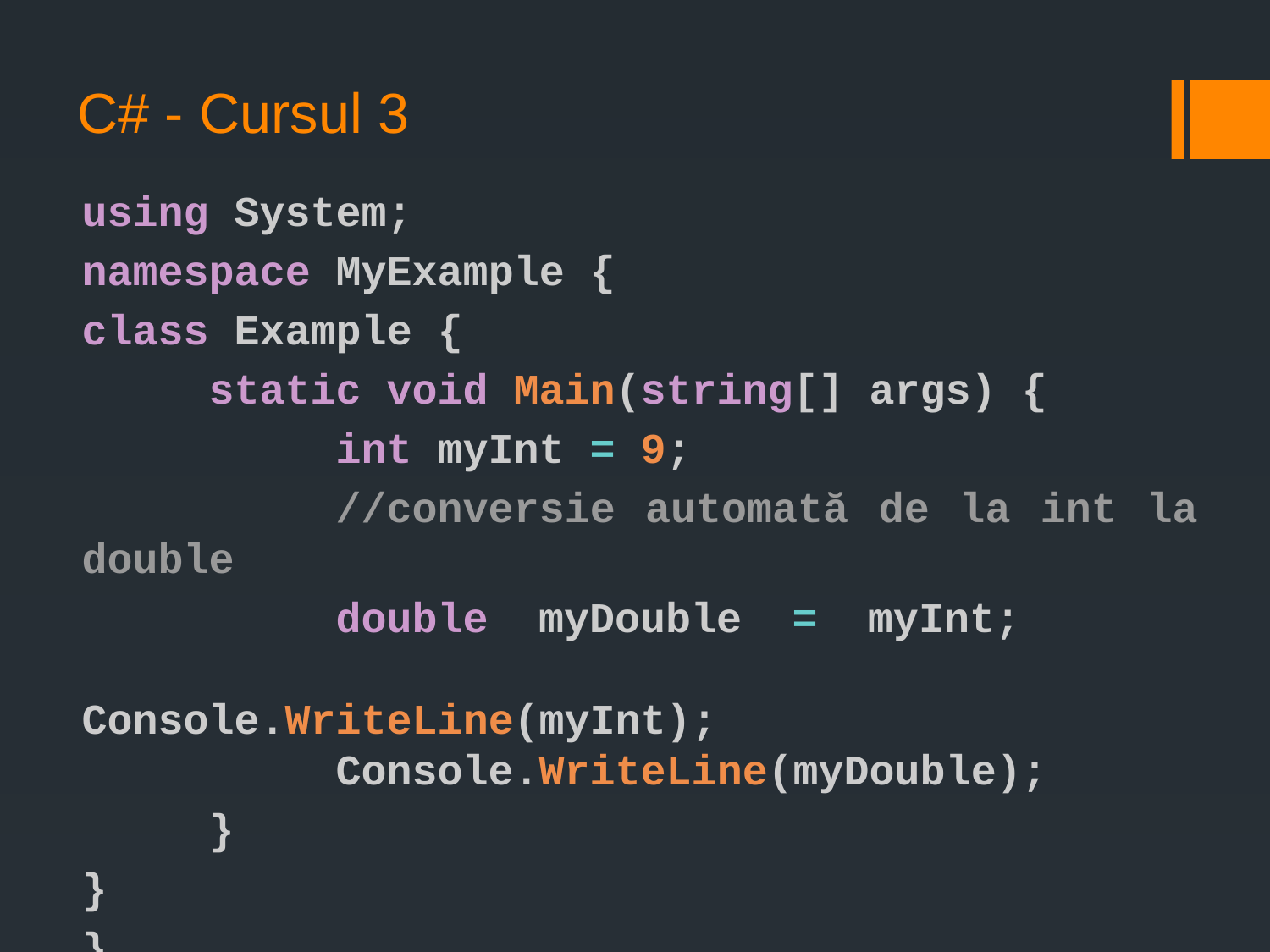

# C# - Cursul 3
using System;
namespace MyExample {
class Example {
	static void Main(string[] args) {
		int myInt = 9;
		//conversie automată de la int la double
		double myDouble = myInt; 					Console.WriteLine(myInt); 					Console.WriteLine(myDouble);
	}
}
}